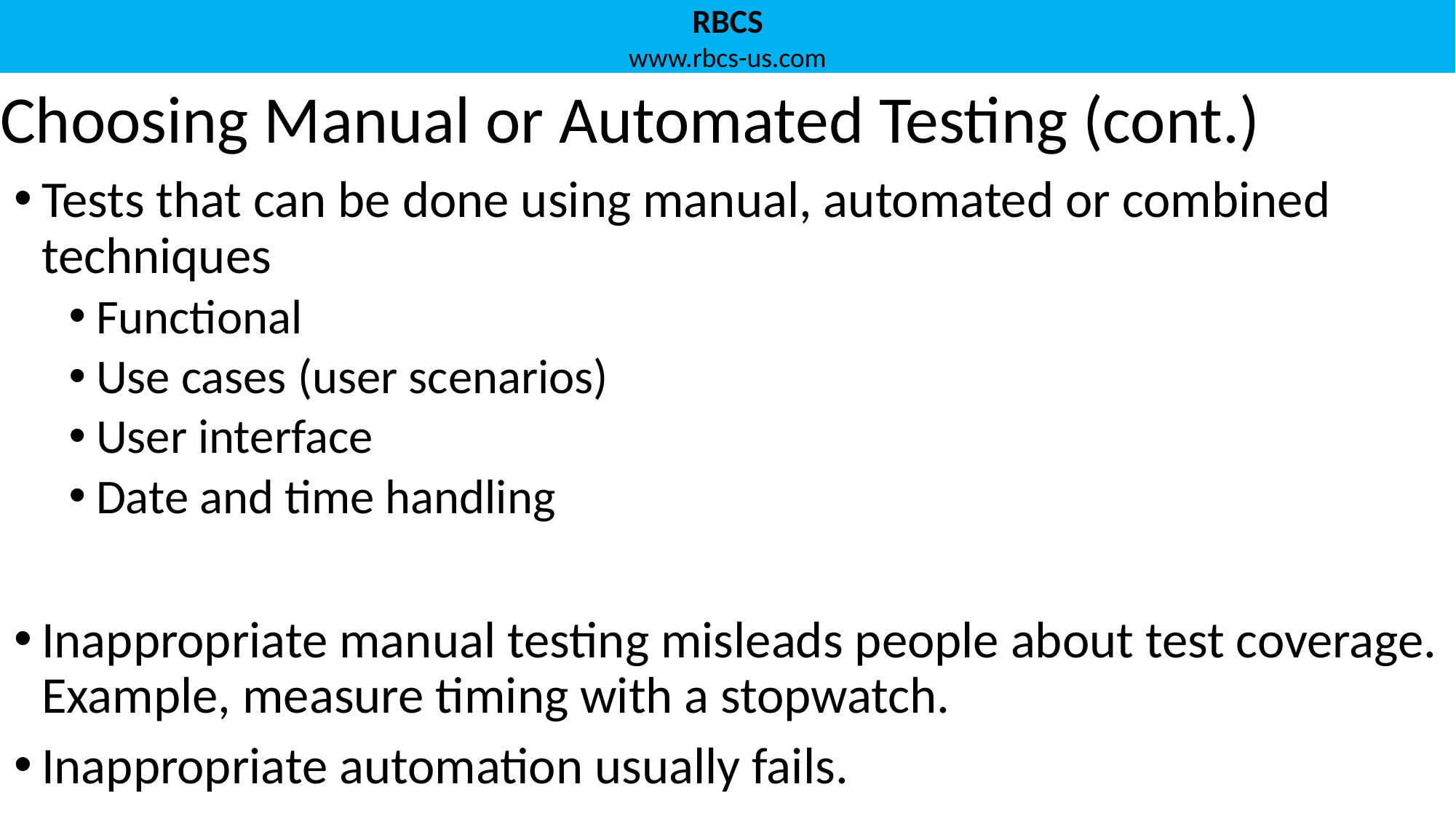

# Choosing Manual or Automated Testing (cont.)
Tests that can be done using manual, automated or combined techniques
Functional
Use cases (user scenarios)
User interface
Date and time handling

Inappropriate manual testing misleads people about test coverage. Example, measure timing with a stopwatch.
Inappropriate automation usually fails.